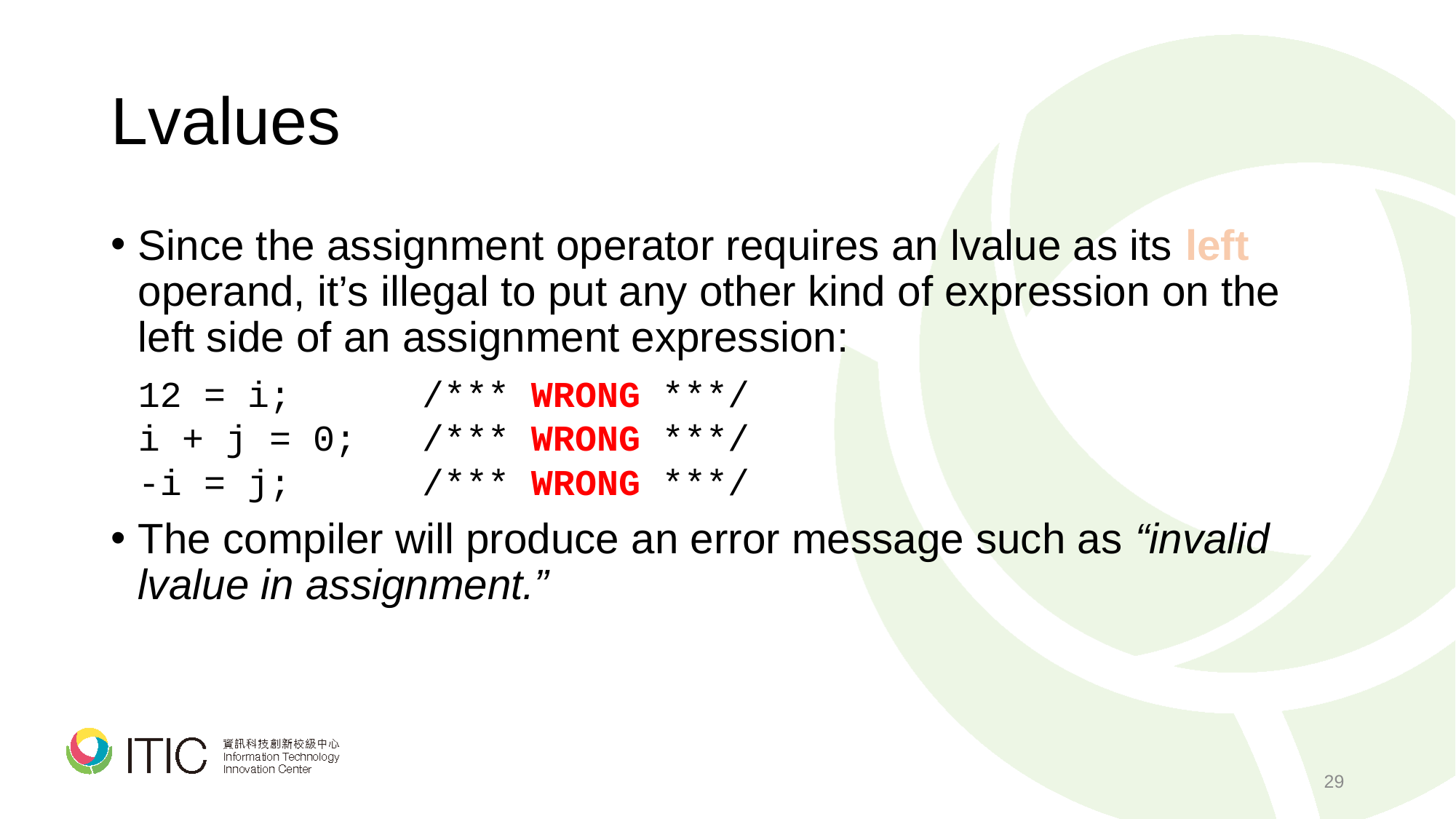

# Lvalues
Since the assignment operator requires an lvalue as its left operand, it’s illegal to put any other kind of expression on the left side of an assignment expression:
	12 = i;      /*** WRONG ***/
	i + j = 0;   /*** WRONG ***/
	-i = j;      /*** WRONG ***/
The compiler will produce an error message such as “invalid lvalue in assignment.”

29